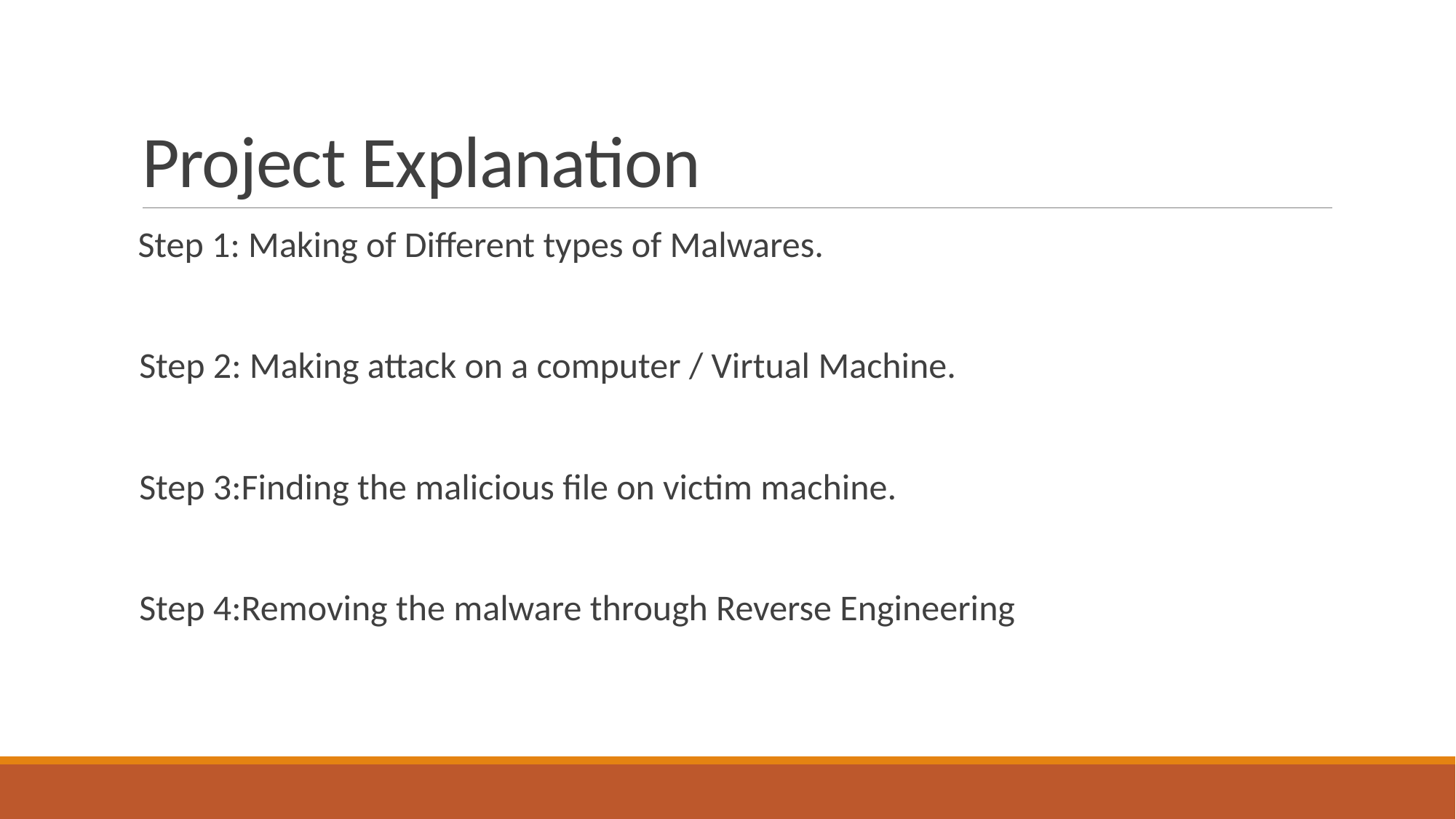

# Project Explanation
 Step 1: Making of Different types of Malwares.

 Step 2: Making attack on a computer / Virtual Machine.

 Step 3:Finding the malicious file on victim machine.

 Step 4:Removing the malware through Reverse Engineering